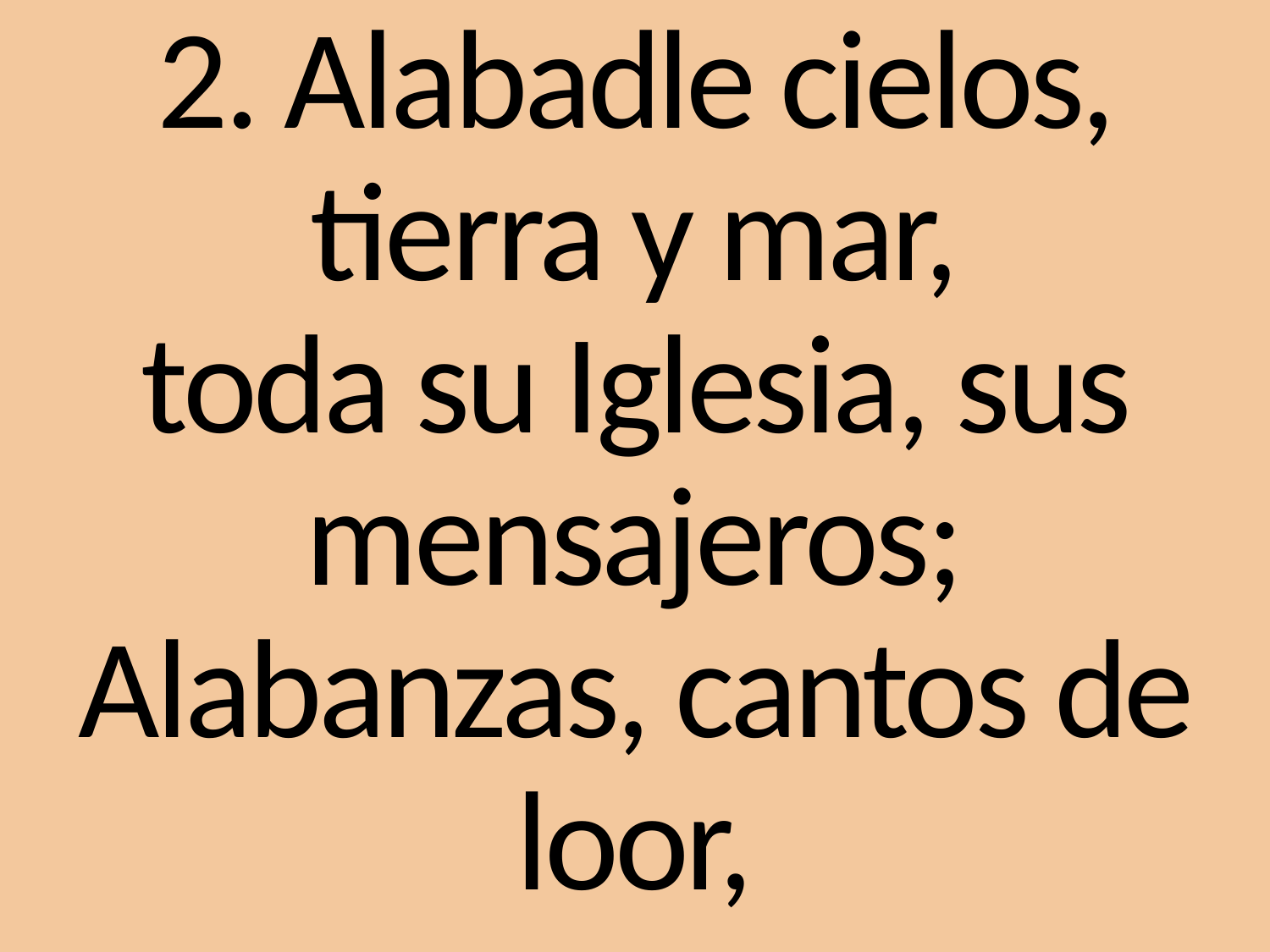

2. Alabadle cielos, tierra y mar,
toda su Iglesia, sus mensajeros;
Alabanzas, cantos de loor,